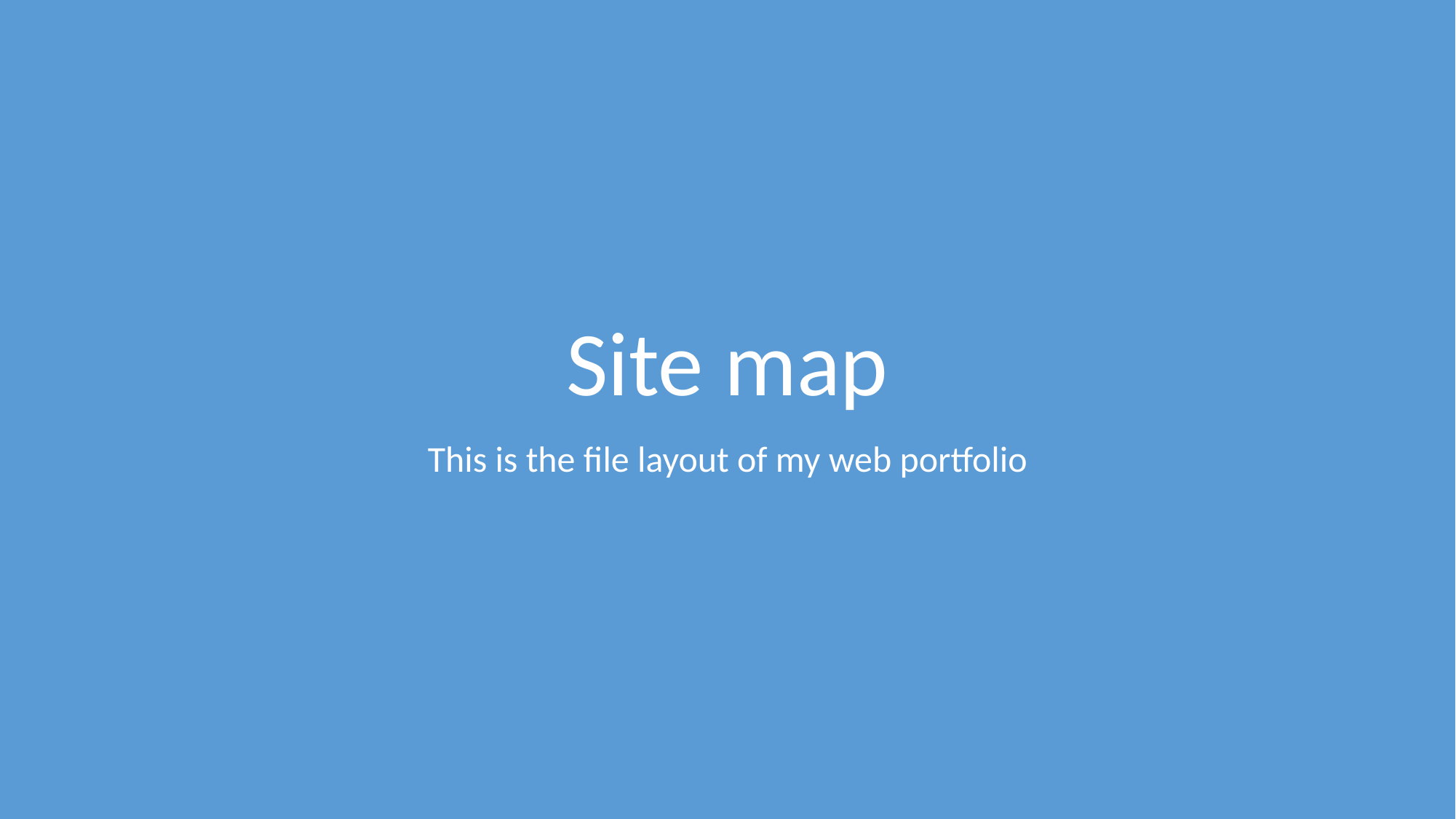

Site map
This is the file layout of my web portfolio